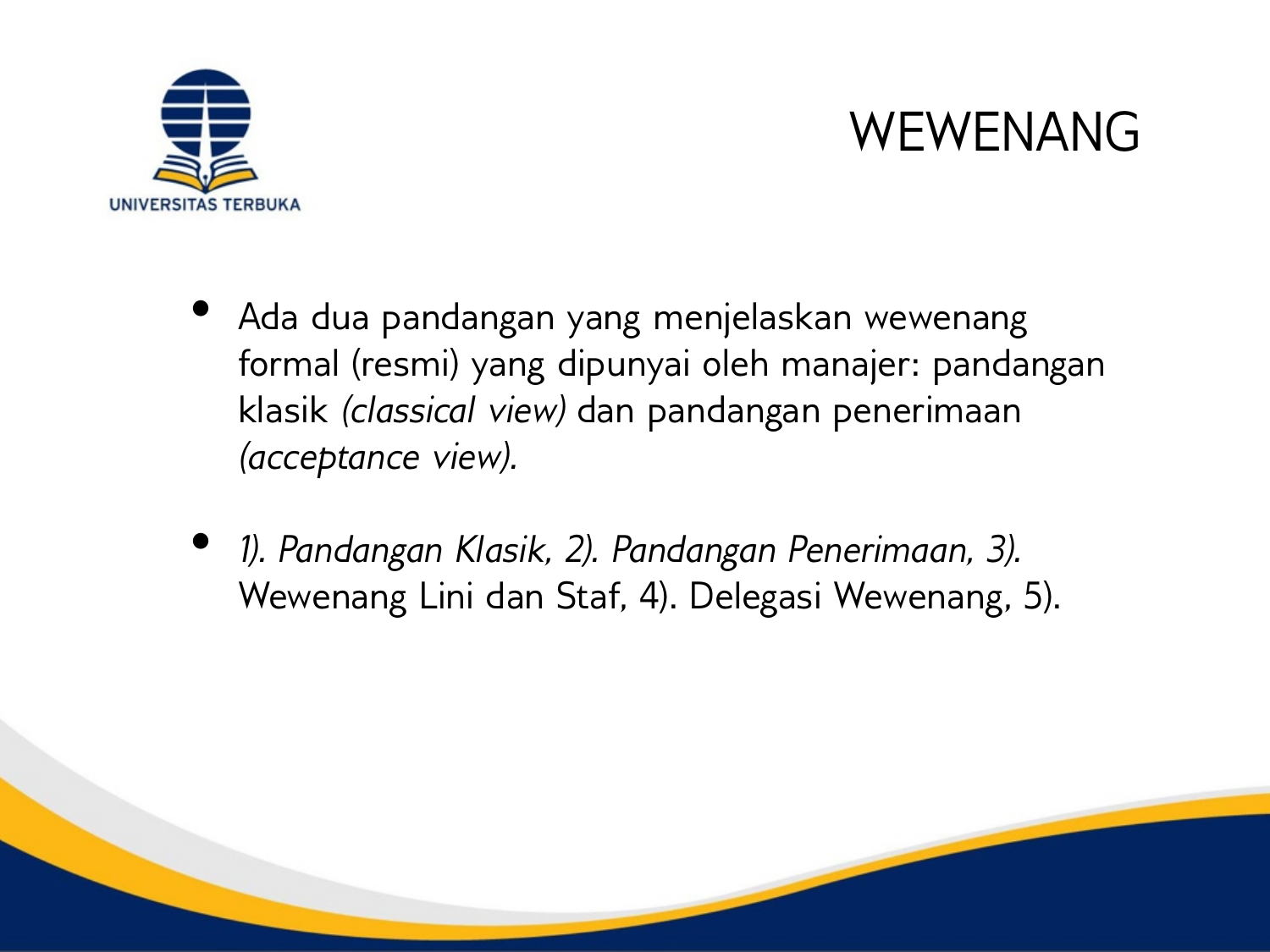

# WEWENANG
Ada dua pandangan yang menjelaskan wewenang formal (resmi) yang dipunyai oleh manajer: pandangan klasik (classical view) dan pandangan penerimaan (acceptance view).
1). Pandangan Klasik, 2). Pandangan Penerimaan, 3). Wewenang Lini dan Staf, 4). Delegasi Wewenang, 5).